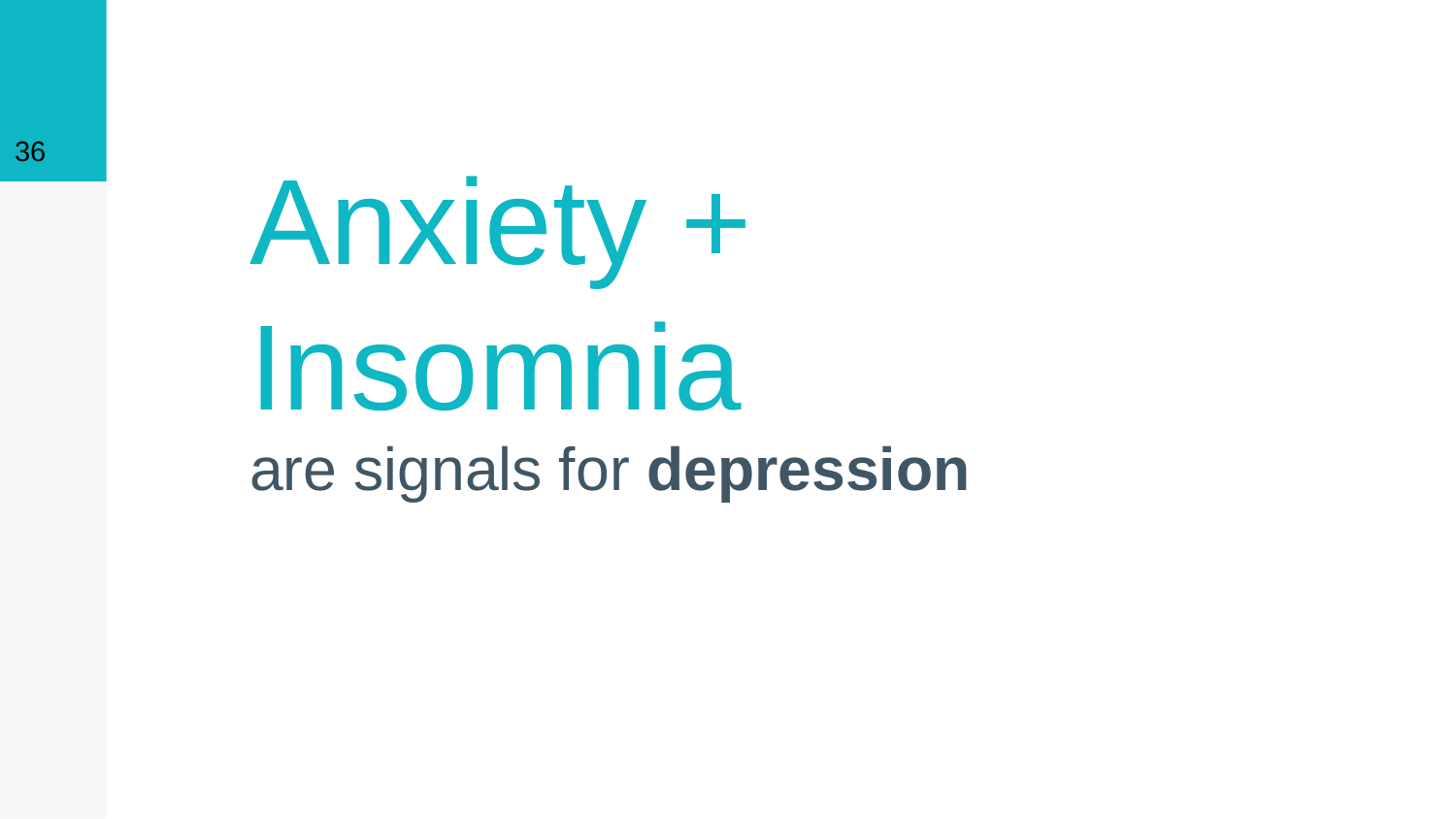

36
Anxiety + Insomnia
are signals for depression